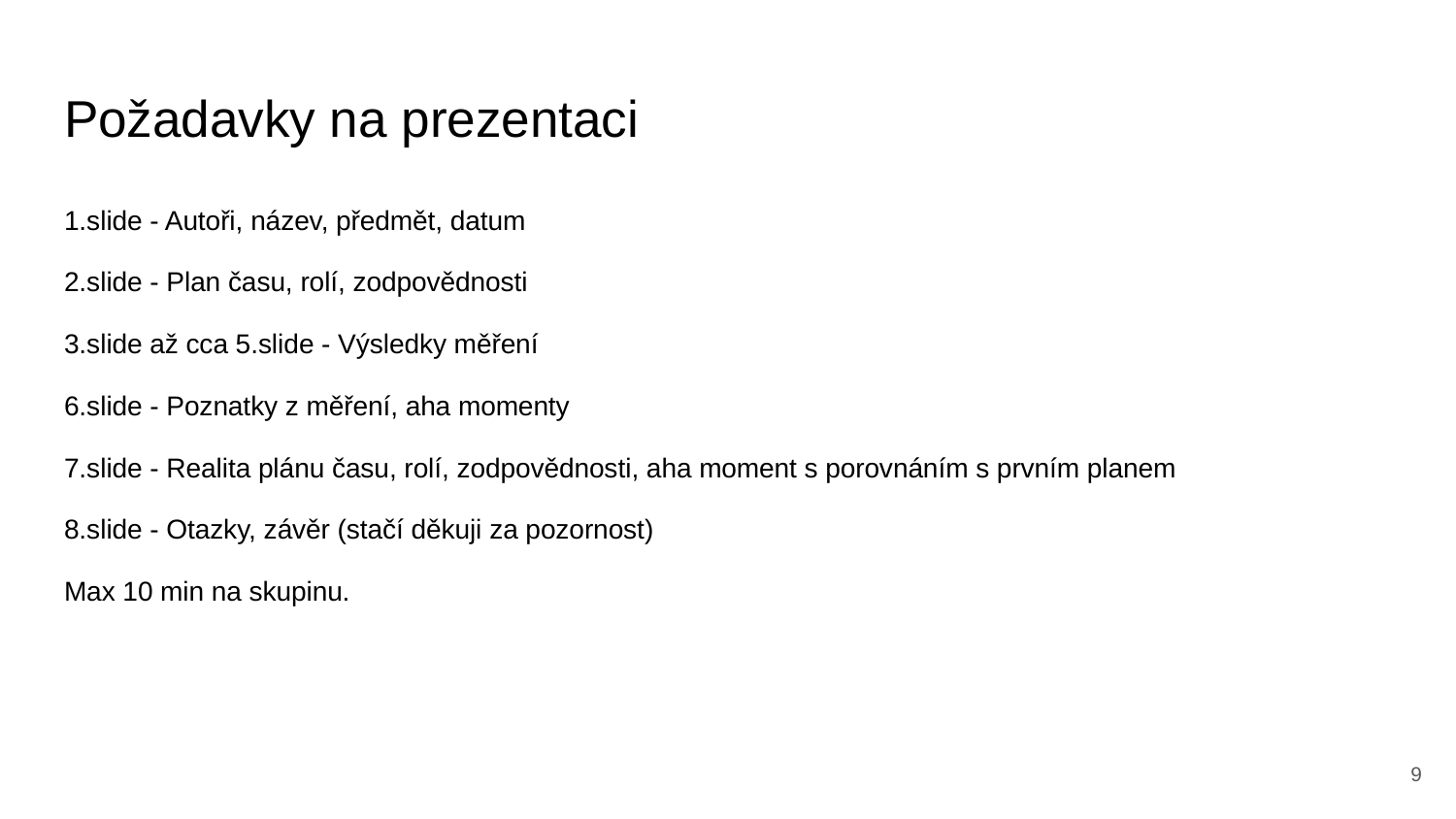

# Požadavky na prezentaci
1.slide - Autoři, název, předmět, datum
2.slide - Plan času, rolí, zodpovědnosti
3.slide až cca 5.slide - Výsledky měření
6.slide - Poznatky z měření, aha momenty
7.slide - Realita plánu času, rolí, zodpovědnosti, aha moment s porovnáním s prvním planem
8.slide - Otazky, závěr (stačí děkuji za pozornost)
Max 10 min na skupinu.

9